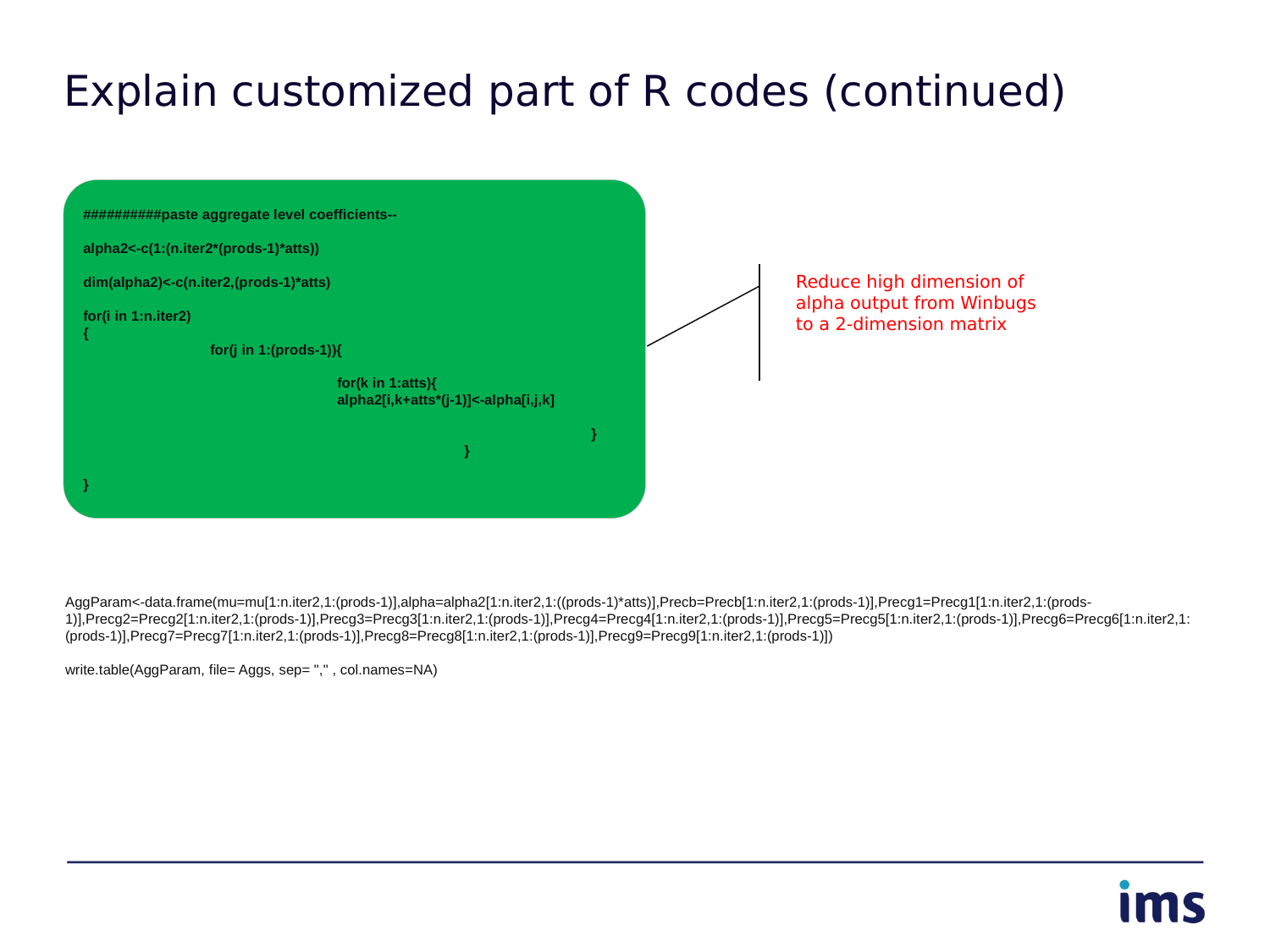

# Explain customized part of R codes (continued)

AggParam<-data.frame(mu=mu[1:n.iter2,1:(prods-1)],alpha=alpha2[1:n.iter2,1:((prods-1)*atts)],Precb=Precb[1:n.iter2,1:(prods-1)],Precg1=Precg1[1:n.iter2,1:(prods-1)],Precg2=Precg2[1:n.iter2,1:(prods-1)],Precg3=Precg3[1:n.iter2,1:(prods-1)],Precg4=Precg4[1:n.iter2,1:(prods-1)],Precg5=Precg5[1:n.iter2,1:(prods-1)],Precg6=Precg6[1:n.iter2,1:(prods-1)],Precg7=Precg7[1:n.iter2,1:(prods-1)],Precg8=Precg8[1:n.iter2,1:(prods-1)],Precg9=Precg9[1:n.iter2,1:(prods-1)])

write.table(AggParam, file= Aggs, sep= "," , col.names=NA)

##########paste aggregate level coefficients--

alpha2<-c(1:(n.iter2*(prods-1)*atts))

dim(alpha2)<-c(n.iter2,(prods-1)*atts)

for(i in 1:n.iter2)
{
	for(j in 1:(prods-1)){

		for(k in 1:atts){
                		alpha2[i,k+atts*(j-1)]<-alpha[i,j,k]

				}
			}

}

Reduce high dimension of alpha output from Winbugs to a 2-dimension matrix